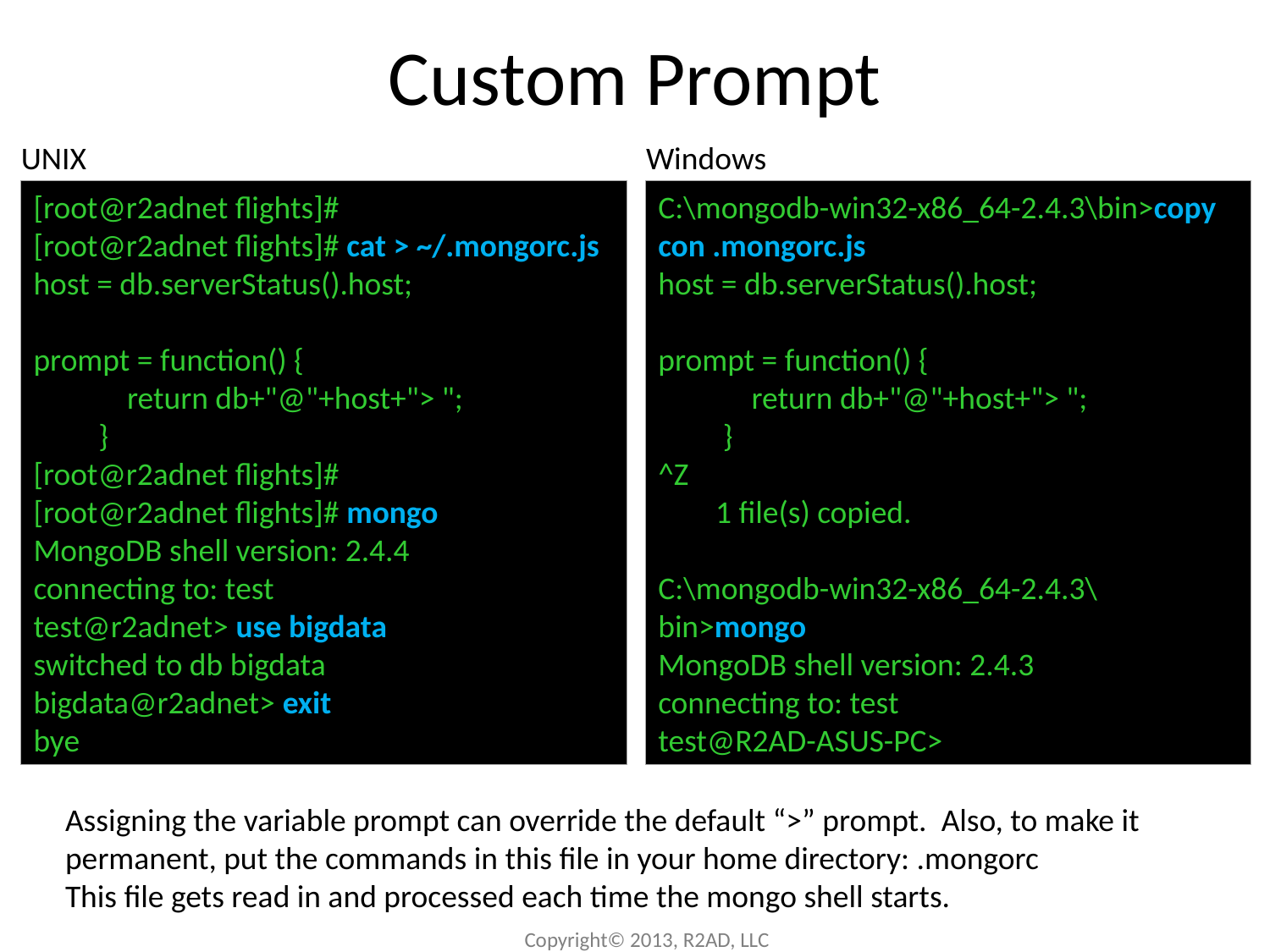

# Custom Prompt
UNIX
Windows
C:\mongodb-win32-x86_64-2.4.3\bin>copy con .mongorc.js
host = db.serverStatus().host;

prompt = function() {
             return db+"@"+host+"> ";
         }
^Z
        1 file(s) copied.

C:\mongodb-win32-x86_64-2.4.3\bin>mongo
MongoDB shell version: 2.4.3
connecting to: test
test@R2AD-ASUS-PC>
[root@r2adnet flights]#
[root@r2adnet flights]# cat > ~/.mongorc.js
host = db.serverStatus().host;

prompt = function() {
             return db+"@"+host+"> ";
         }
[root@r2adnet flights]#
[root@r2adnet flights]# mongo
MongoDB shell version: 2.4.4
connecting to: test
test@r2adnet> use bigdata
switched to db bigdata
bigdata@r2adnet> exit
bye
Assigning the variable prompt can override the default “>” prompt.  Also, to make it permanent, put the commands in this file in your home directory: .mongorc
This file gets read in and processed each time the mongo shell starts.